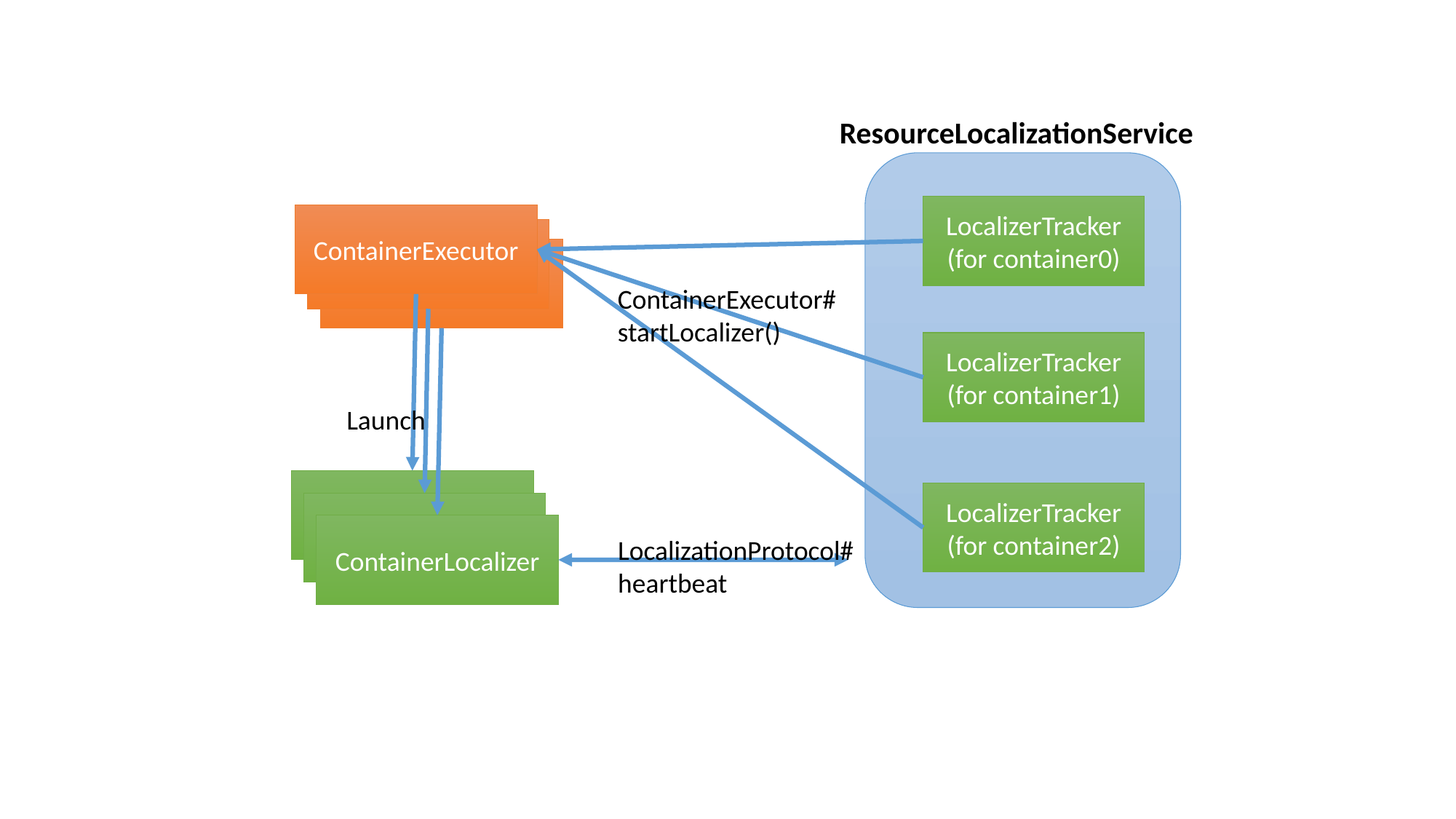

ResourceLocalizationService

LocalizerTracker
(for container0)
ContainerExecutor
ContainerExecutor
ContainerExecutor
ContainerExecutor#
startLocalizer()
LocalizerTracker
(for container1)
Launch
ContainerExecutor
LocalizerTracker
(for container2)
ContainerExecutor
ContainerLocalizer
LocalizationProtocol#
heartbeat